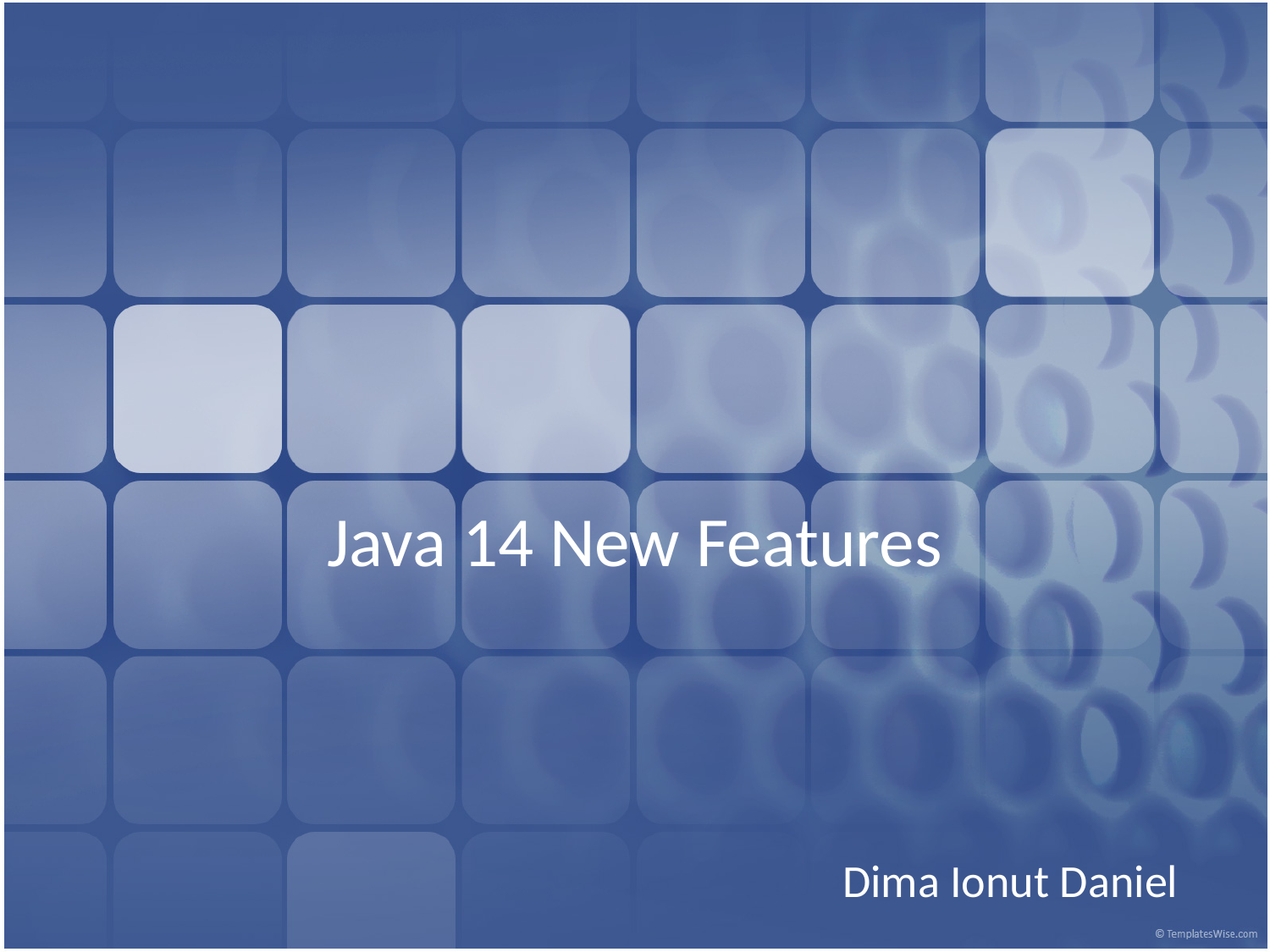

# Java 14 New Features
Dima Ionut Daniel